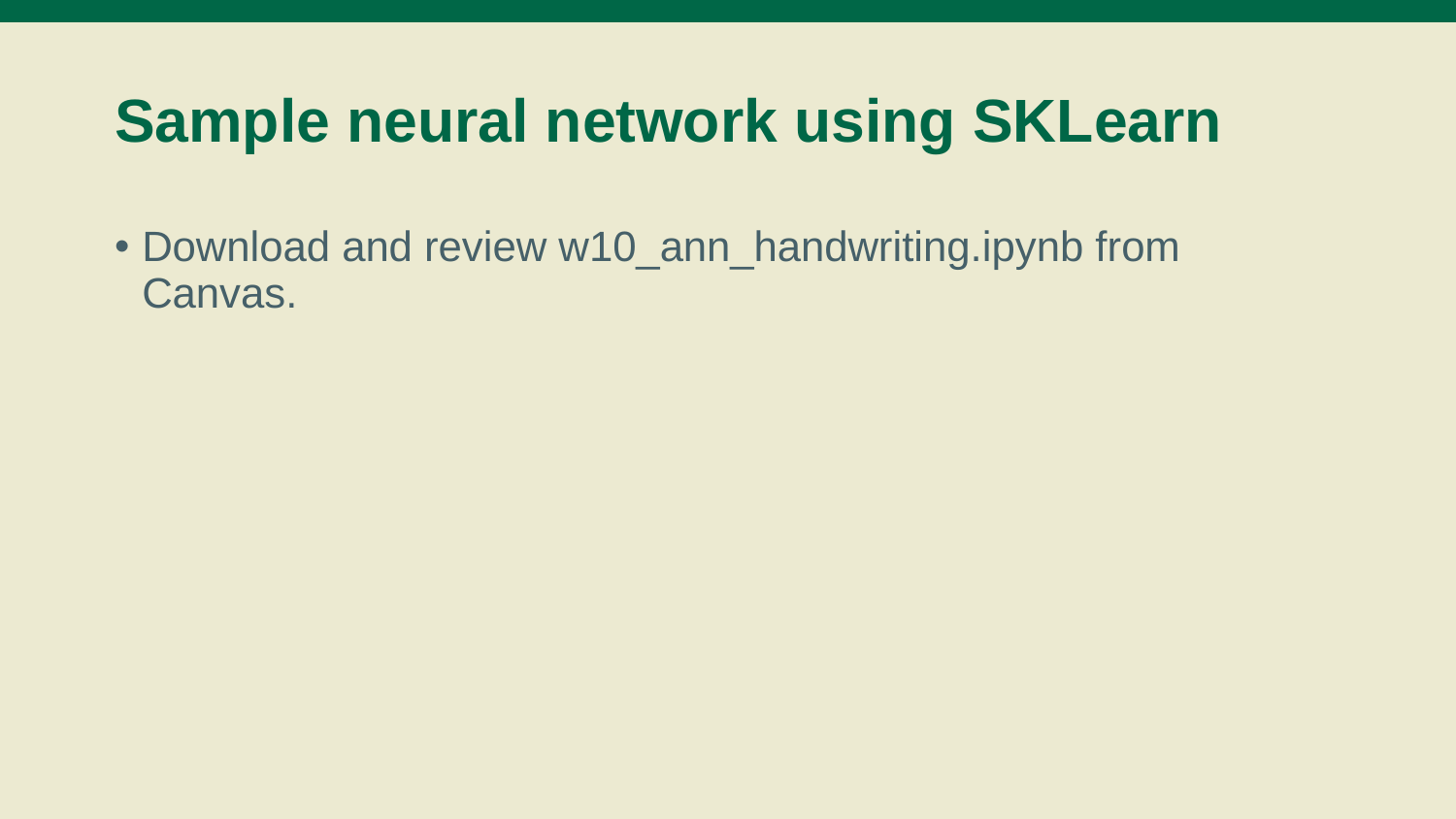

# Sample neural network using SKLearn
Download and review w10_ann_handwriting.ipynb from Canvas.